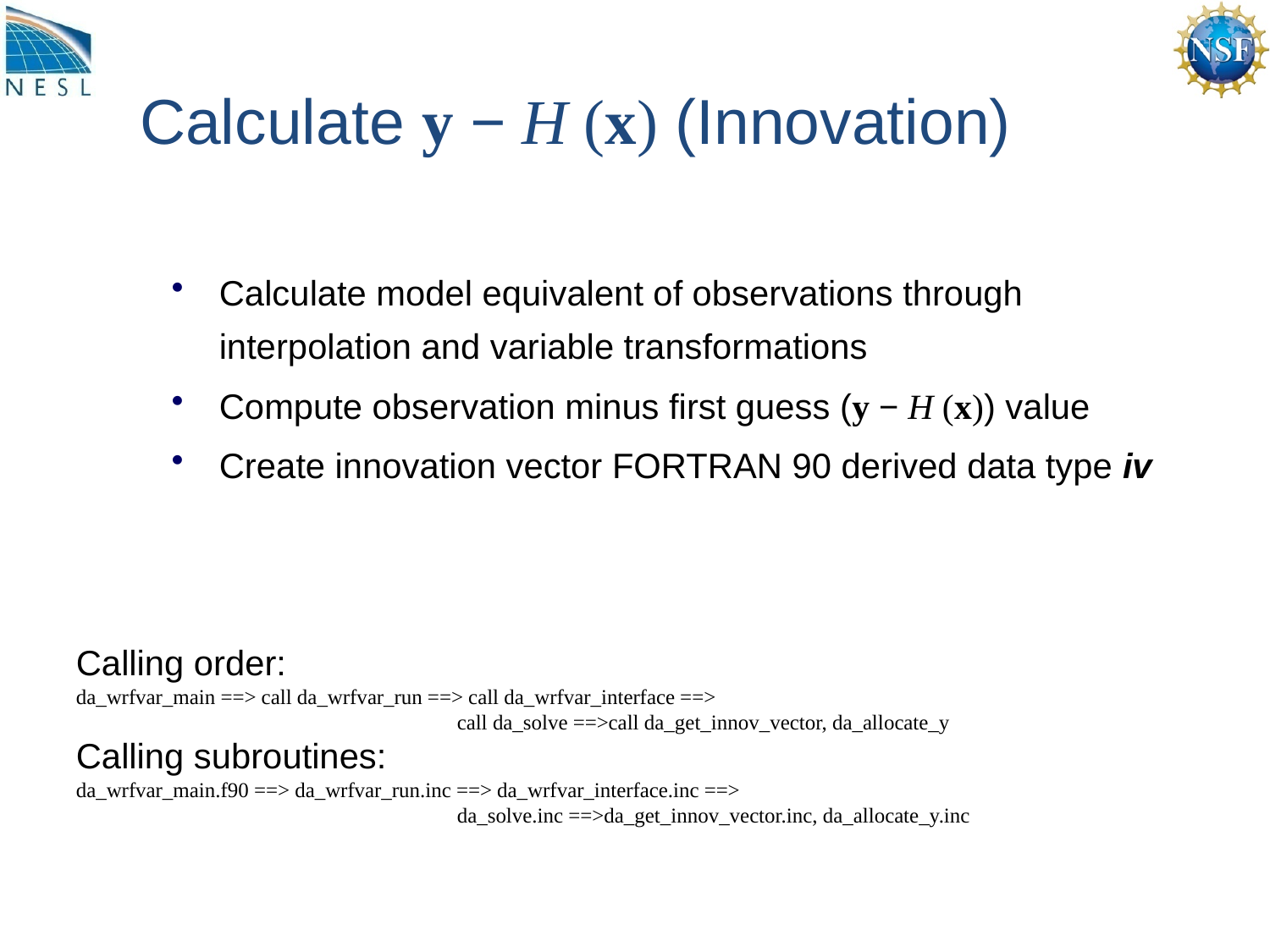

# Calculate y − H (x) (Innovation)
Calculate model equivalent of observations through interpolation and variable transformations
Compute observation minus first guess (y − H (x)) value
Create innovation vector FORTRAN 90 derived data type iv
Calling order:
da_wrfvar_main ==> call da_wrfvar_run ==> call da_wrfvar_interface ==>
			call da_solve ==>call da_get_innov_vector, da_allocate_y
Calling subroutines:
da_wrfvar_main.f90 ==> da_wrfvar_run.inc ==> da_wrfvar_interface.inc ==>
			da_solve.inc ==>da_get_innov_vector.inc, da_allocate_y.inc